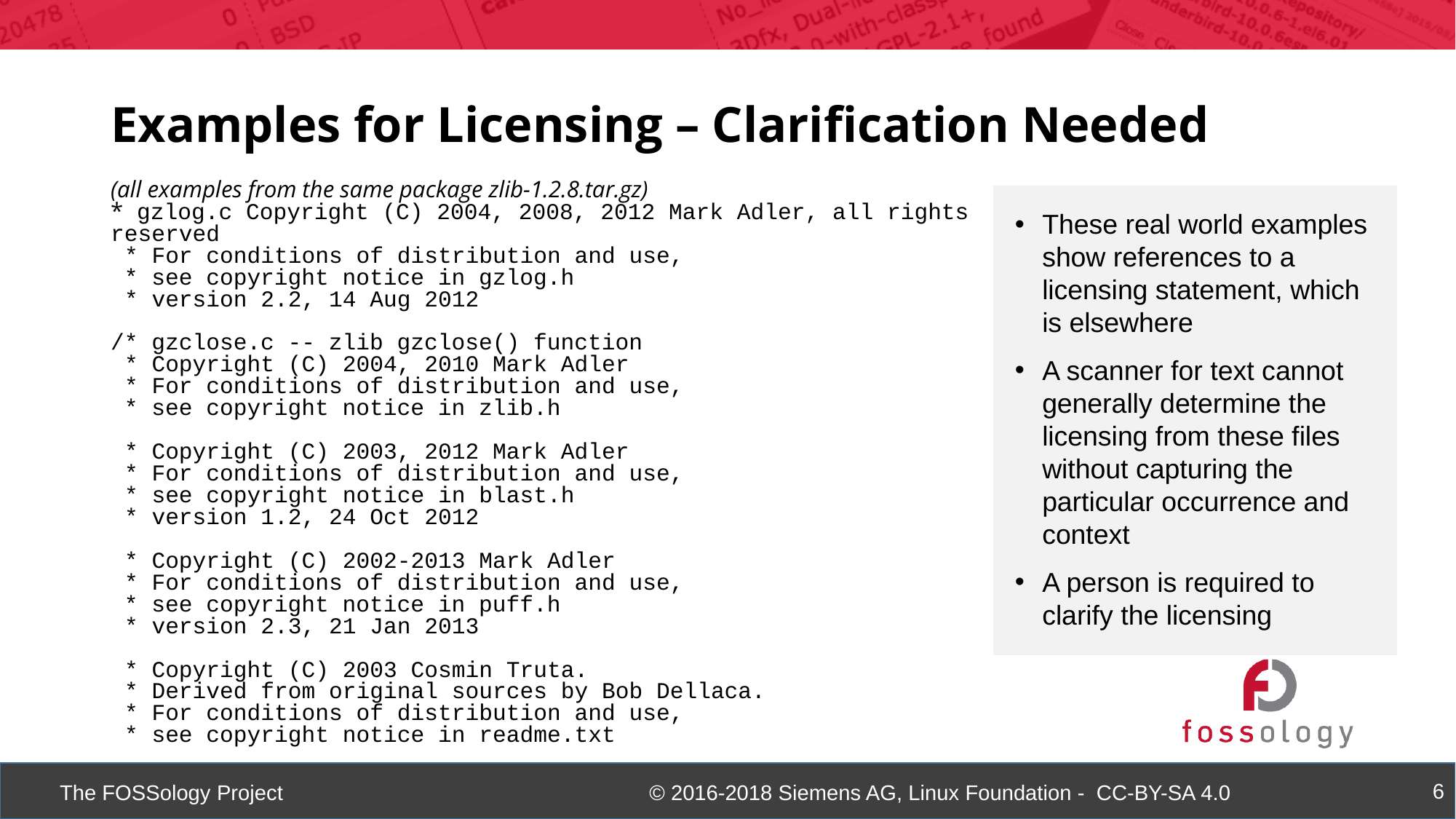

Examples for Licensing – Clarification Needed
(all examples from the same package zlib-1.2.8.tar.gz)
* gzlog.c Copyright (C) 2004, 2008, 2012 Mark Adler, all rights reserved
 * For conditions of distribution and use,
 * see copyright notice in gzlog.h
 * version 2.2, 14 Aug 2012

/* gzclose.c -- zlib gzclose() function
 * Copyright (C) 2004, 2010 Mark Adler
 * For conditions of distribution and use,
 * see copyright notice in zlib.h

 * Copyright (C) 2003, 2012 Mark Adler
 * For conditions of distribution and use,
 * see copyright notice in blast.h
 * version 1.2, 24 Oct 2012

 * Copyright (C) 2002-2013 Mark Adler
 * For conditions of distribution and use,
 * see copyright notice in puff.h
 * version 2.3, 21 Jan 2013

 * Copyright (C) 2003 Cosmin Truta.
 * Derived from original sources by Bob Dellaca.
 * For conditions of distribution and use,
 * see copyright notice in readme.txt

These real world examples show references to a licensing statement, which is elsewhere
A scanner for text cannot generally determine the licensing from these files without capturing the particular occurrence and context
A person is required to clarify the licensing